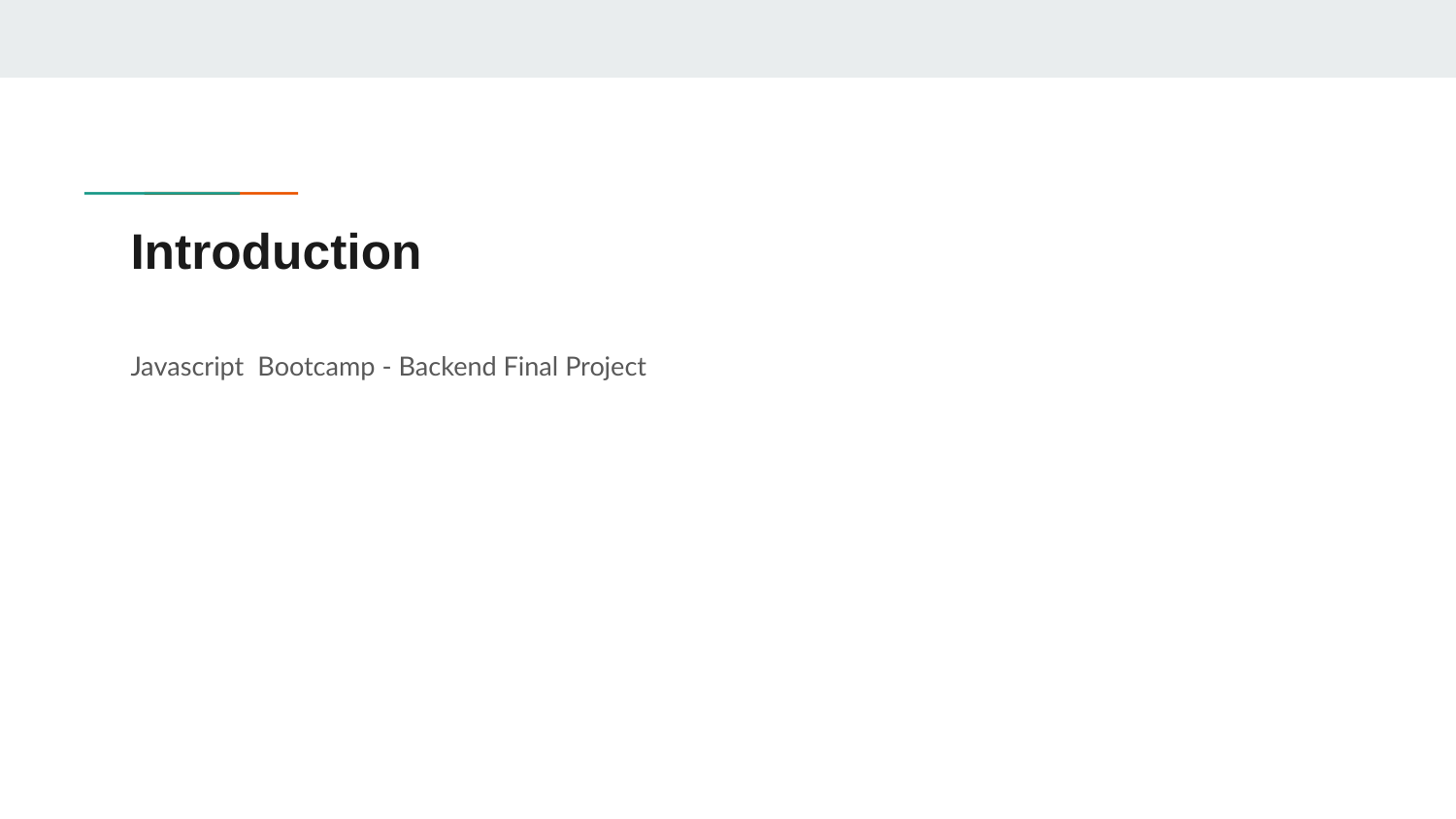

# Introduction
Javascript  Bootcamp - Backend Final Project